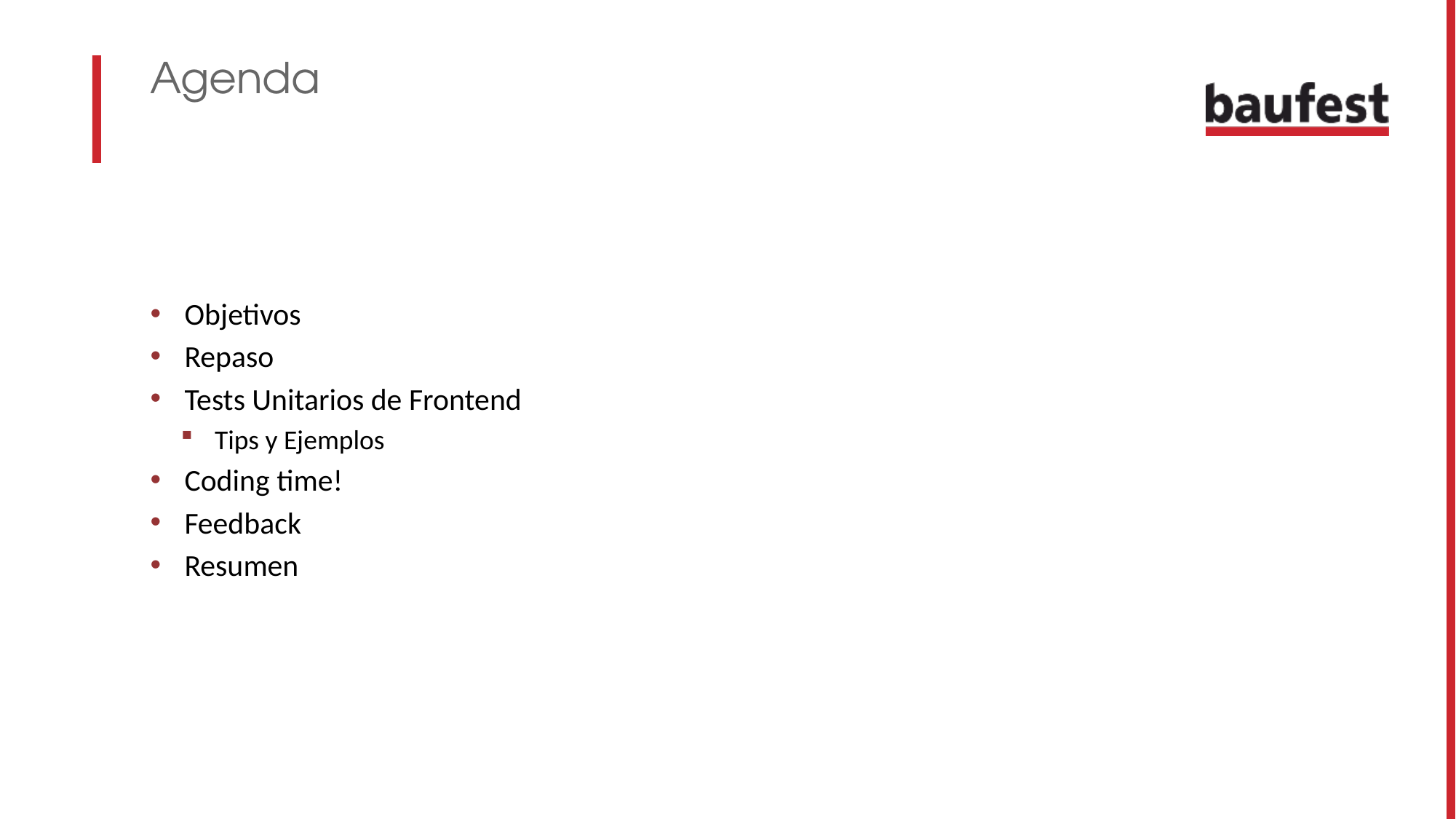

# Agenda

Objetivos
Repaso
Tests Unitarios de Frontend
Tips y Ejemplos
Coding time!
Feedback
Resumen